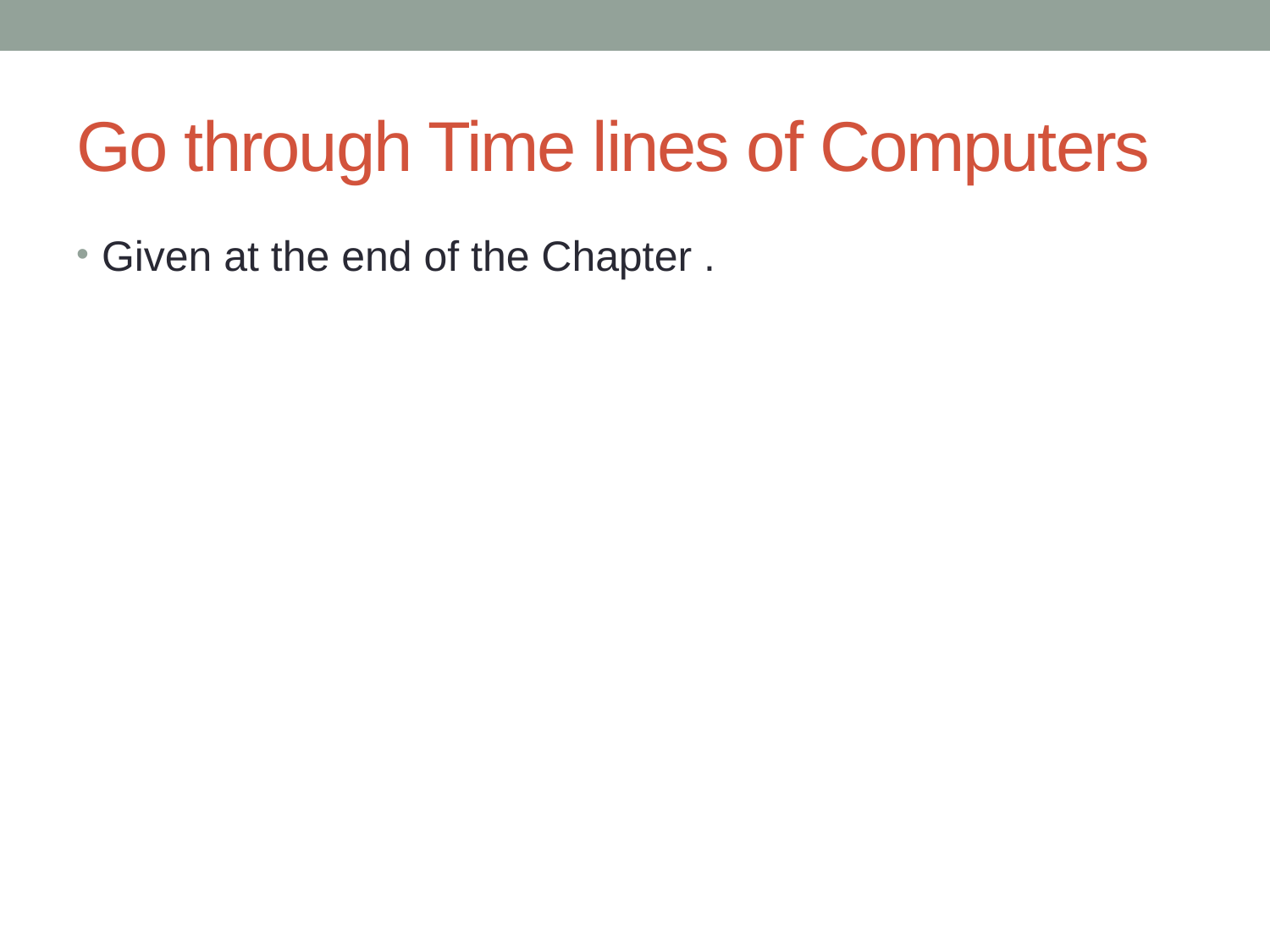

# Go through Time lines of Computers
Given at the end of the Chapter .